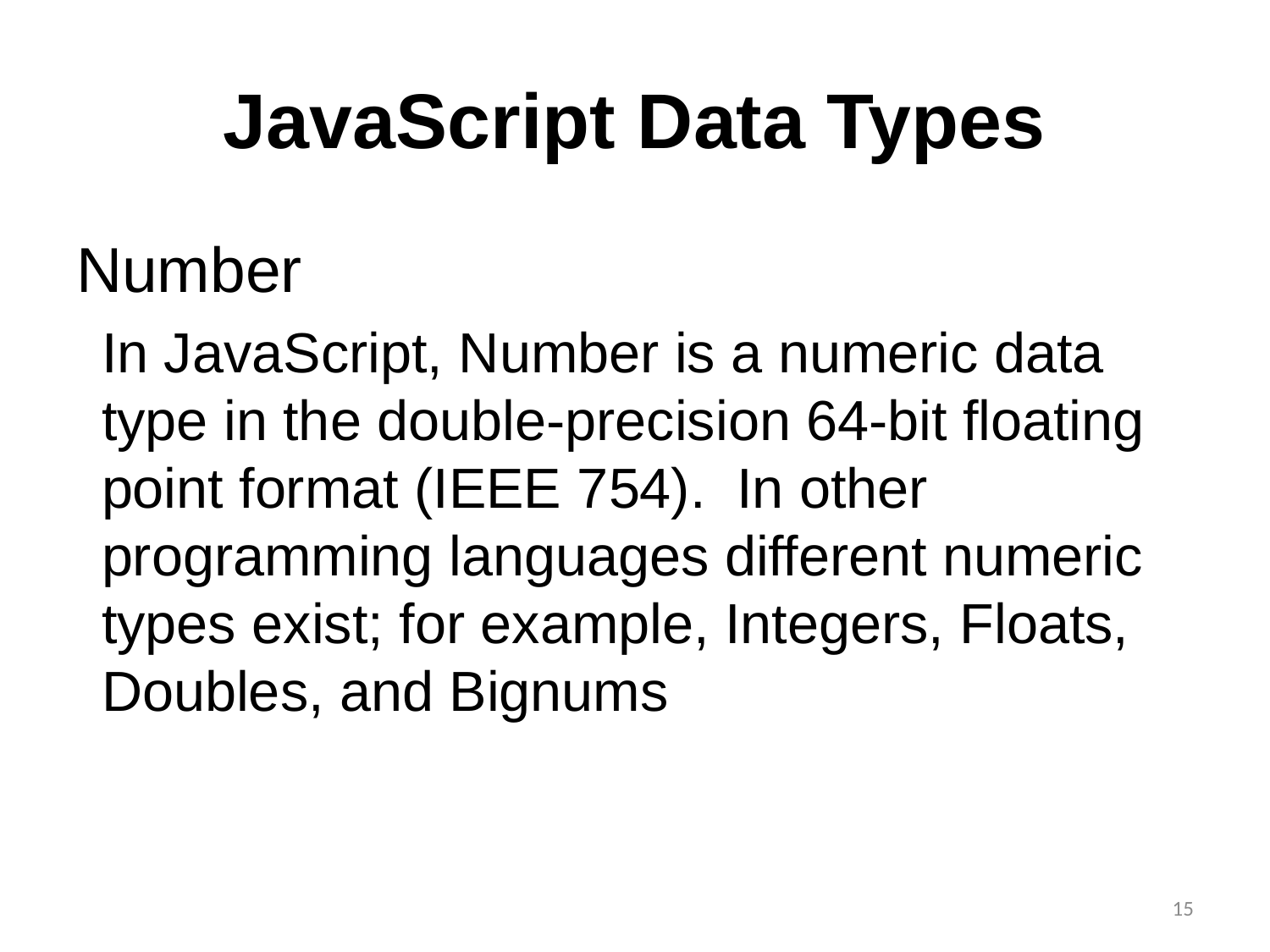

# JavaScript Data Types
Number
In JavaScript, Number is a numeric data type in the double-precision 64-bit floating point format (IEEE 754).  In other programming languages different numeric types exist; for example, Integers, Floats, Doubles, and Bignums
15